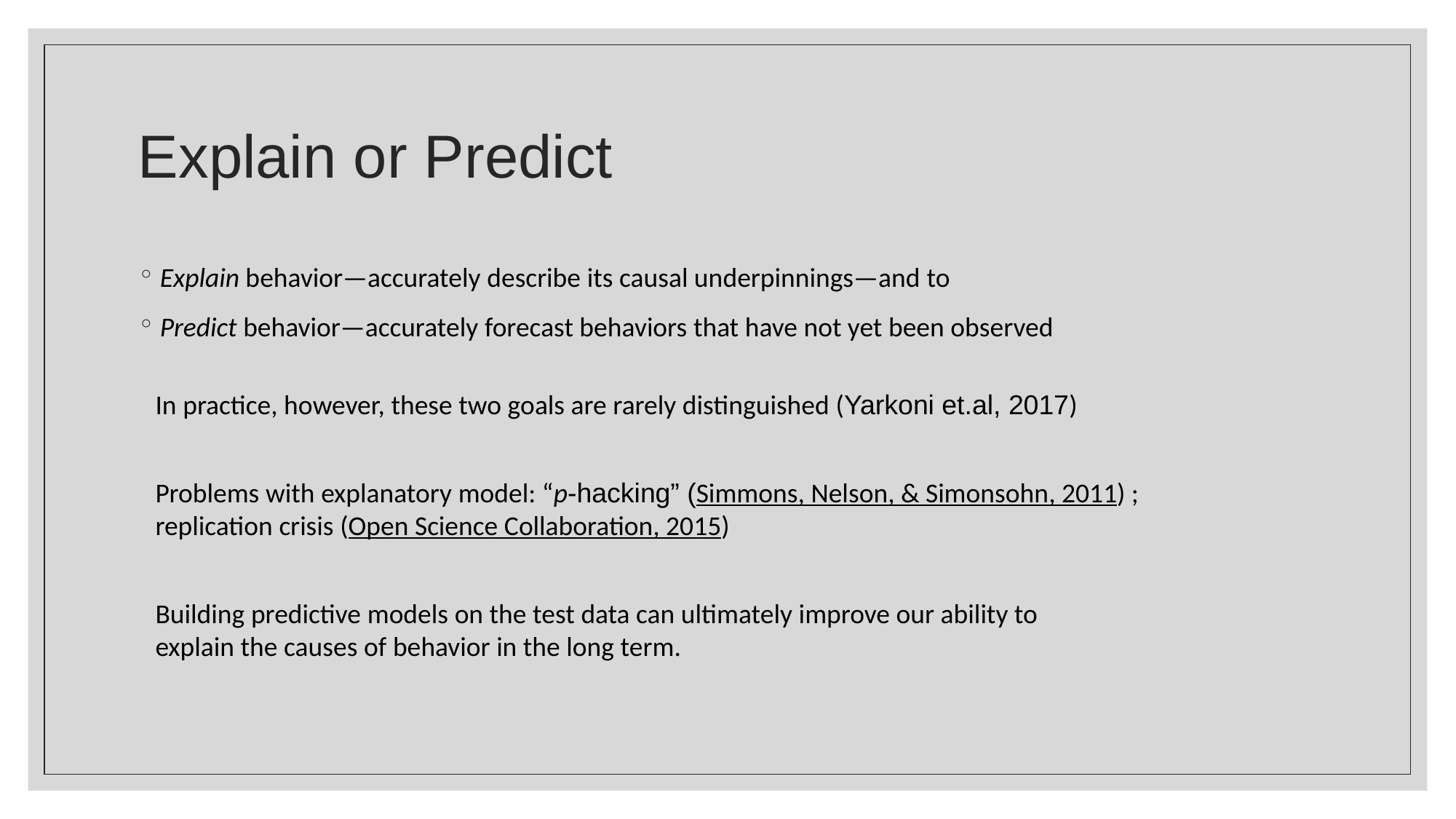

# Explain or Predict
Explain behavior—accurately describe its causal underpinnings—and to
Predict behavior—accurately forecast behaviors that have not yet been observed
In practice, however, these two goals are rarely distinguished (Yarkoni et.al, 2017)

Problems with explanatory model: “p-hacking” (Simmons, Nelson, & Simonsohn, 2011) ; replication crisis (Open Science Collaboration, 2015)

Building predictive models on the test data can ultimately improve our ability to explain the causes of behavior in the long term.